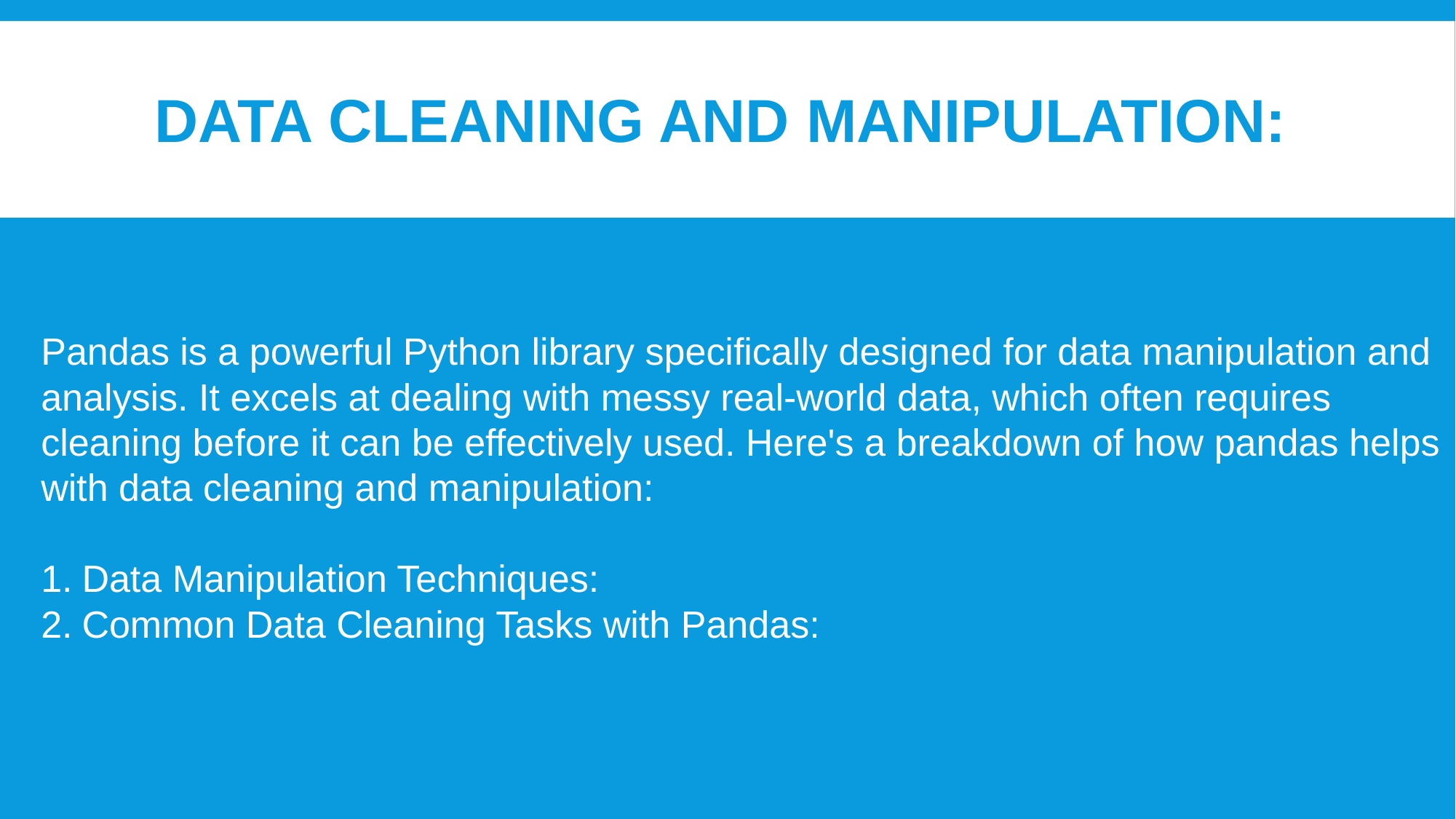

# Data cleaning and manipulation:
Pandas is a powerful Python library specifically designed for data manipulation and analysis. It excels at dealing with messy real-world data, which often requires cleaning before it can be effectively used. Here's a breakdown of how pandas helps with data cleaning and manipulation:

Data Manipulation Techniques:
Common Data Cleaning Tasks with Pandas: